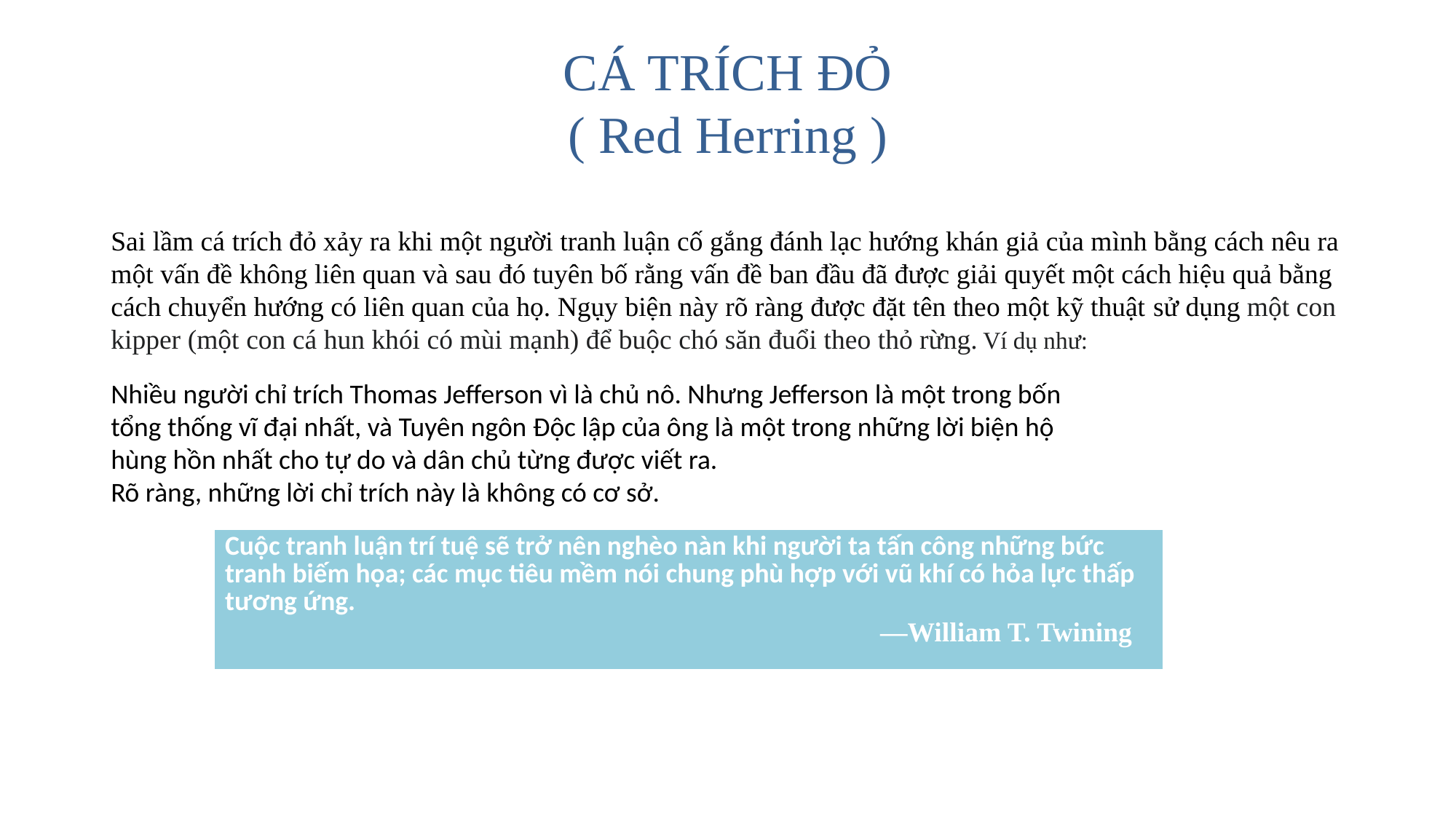

# CÁ TRÍCH ĐỎ ( Red Herring )
Sai lầm cá trích đỏ xảy ra khi một người tranh luận cố gắng đánh lạc hướng khán giả của mình bằng cách nêu ra một vấn đề không liên quan và sau đó tuyên bố rằng vấn đề ban đầu đã được giải quyết một cách hiệu quả bằng cách chuyển hướng có liên quan của họ. Ngụy biện này rõ ràng được đặt tên theo một kỹ thuật sử dụng một con kipper (một con cá hun khói có mùi mạnh) để buộc chó săn đuổi theo thỏ rừng. Ví dụ như:
Nhiều người chỉ trích Thomas Jefferson vì là chủ nô. Nhưng Jefferson là một trong bốn tổng thống vĩ đại nhất, và Tuyên ngôn Độc lập của ông là một trong những lời biện hộ hùng hồn nhất cho tự do và dân chủ từng được viết ra.
Rõ ràng, những lời chỉ trích này là không có cơ sở.
| Cuộc tranh luận trí tuệ sẽ trở nên nghèo nàn khi người ta tấn công những bức tranh biếm họa; các mục tiêu mềm nói chung phù hợp với vũ khí có hỏa lực thấp tương ứng. —William T. Twining |
| --- |